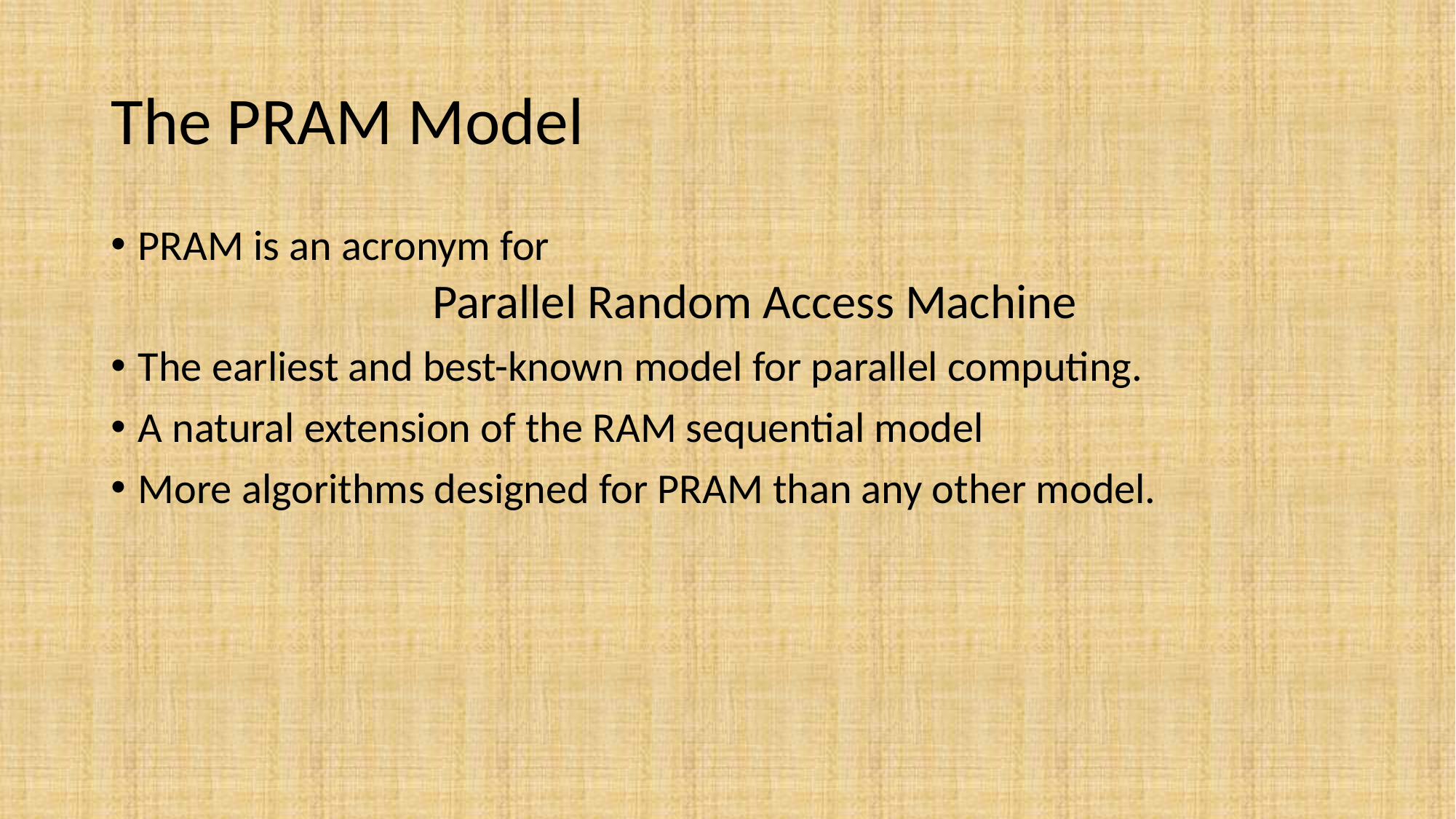

# The PRAM Model
PRAM is an acronym for
Parallel Random Access Machine
The earliest and best-known model for parallel computing.
A natural extension of the RAM sequential model
More algorithms designed for PRAM than any other model.